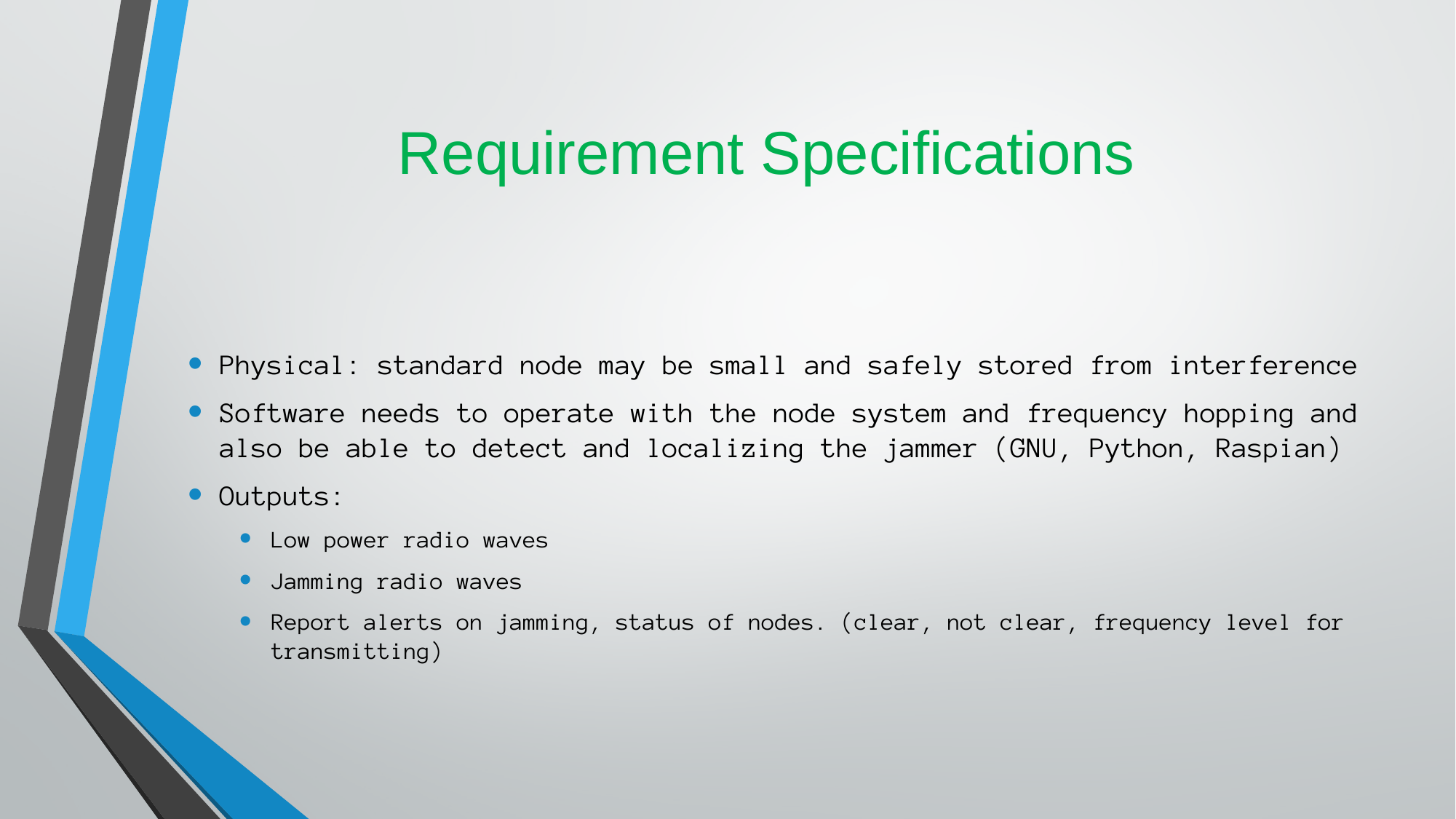

# Requirement Specifications

Physical: standard node may be small and safely stored from interference
Software needs to operate with the node system and frequency hopping and also be able to detect and localizing the jammer (GNU, Python, Raspian)
Outputs:
Low power radio waves
Jamming radio waves
Report alerts on jamming, status of nodes. (clear, not clear, frequency level for transmitting)